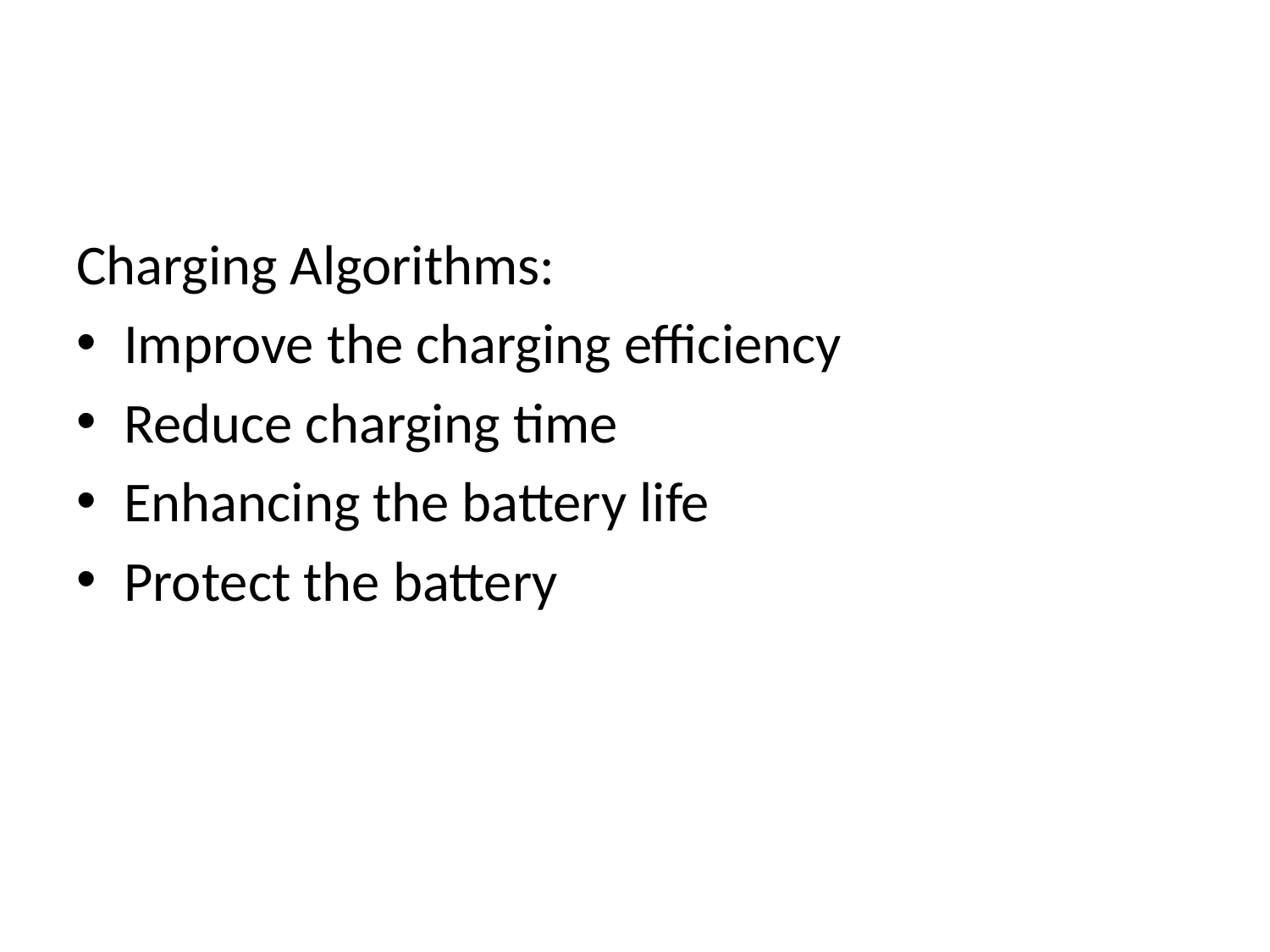

#
Charging Algorithms:
Improve the charging efficiency
Reduce charging time
Enhancing the battery life
Protect the battery